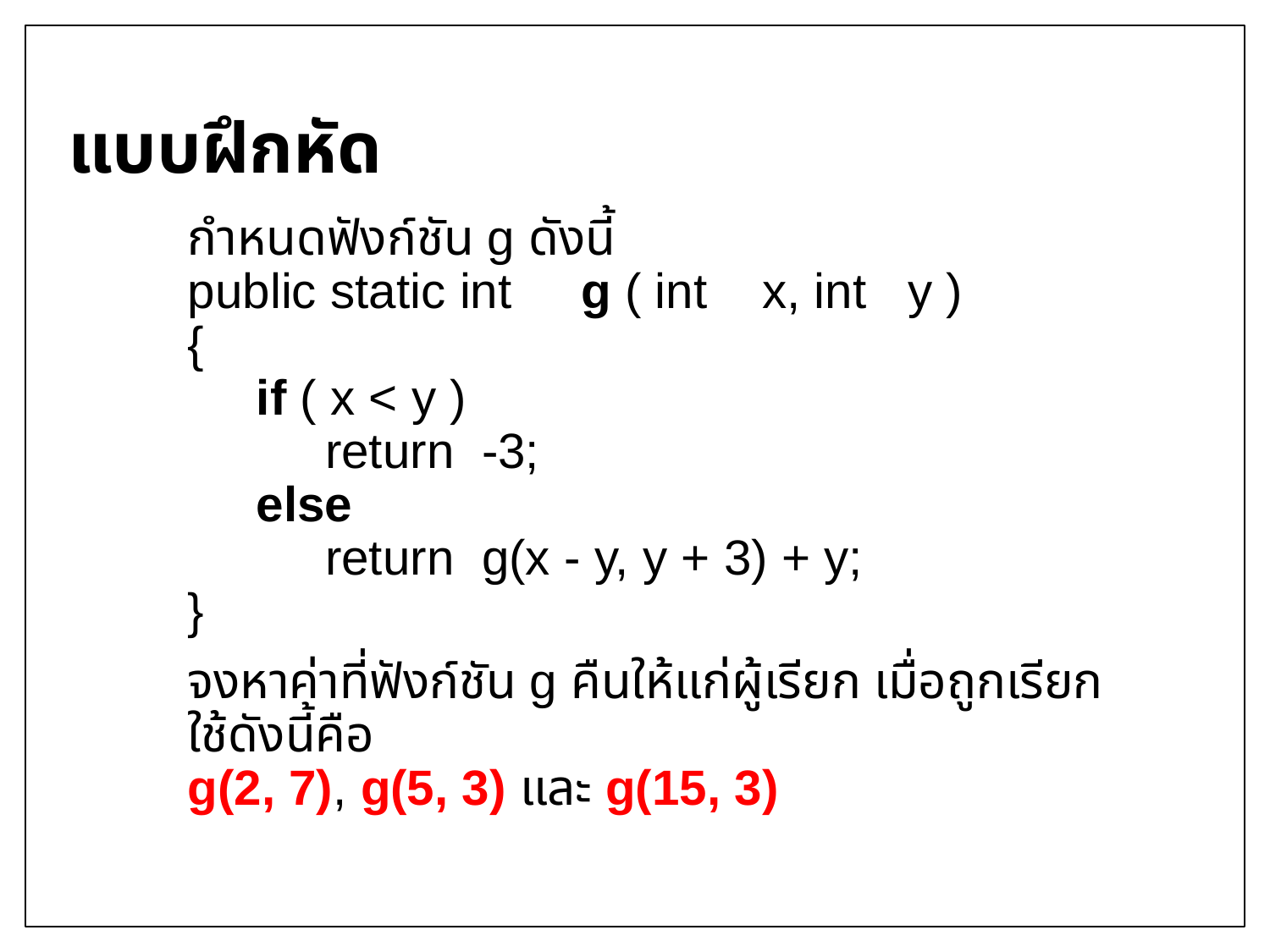

# แบบฝึกหัด
กำหนดฟังก์ชัน g ดังนี้
public static int     g ( int    x, int   y )
{
     if ( x < y )
          return  -3;
     else
          return  g(x - y, y + 3) + y;
}
จงหาค่าที่ฟังก์ชัน g คืนให้แก่ผู้เรียก เมื่อถูกเรียกใช้ดังนี้คือ
g(2, 7), g(5, 3) และ g(15, 3)